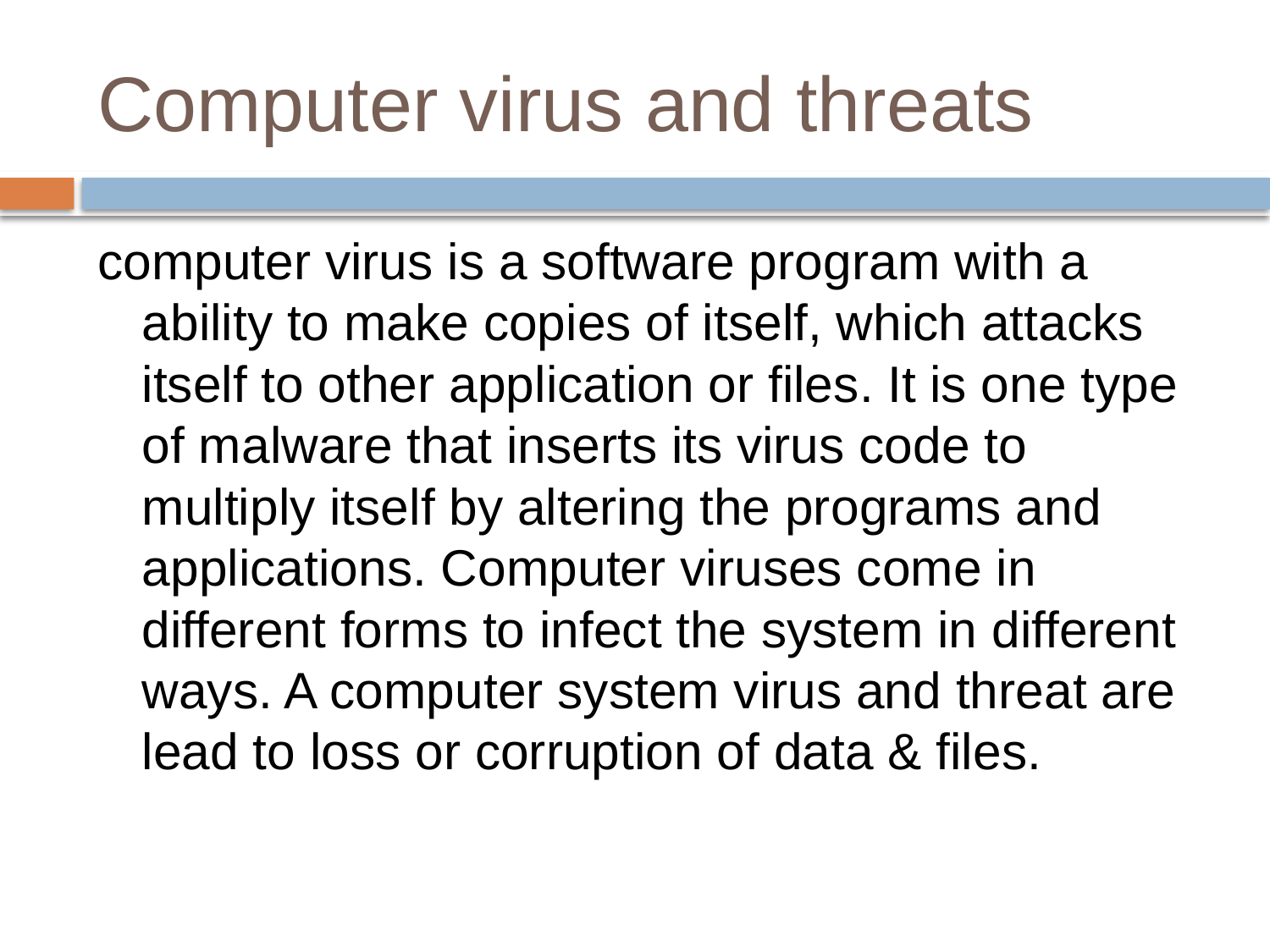

# Computer virus and threats
computer virus is a software program with a ability to make copies of itself, which attacks itself to other application or files. It is one type of malware that inserts its virus code to multiply itself by altering the programs and applications. Computer viruses come in different forms to infect the system in different ways. A computer system virus and threat are lead to loss or corruption of data & files.